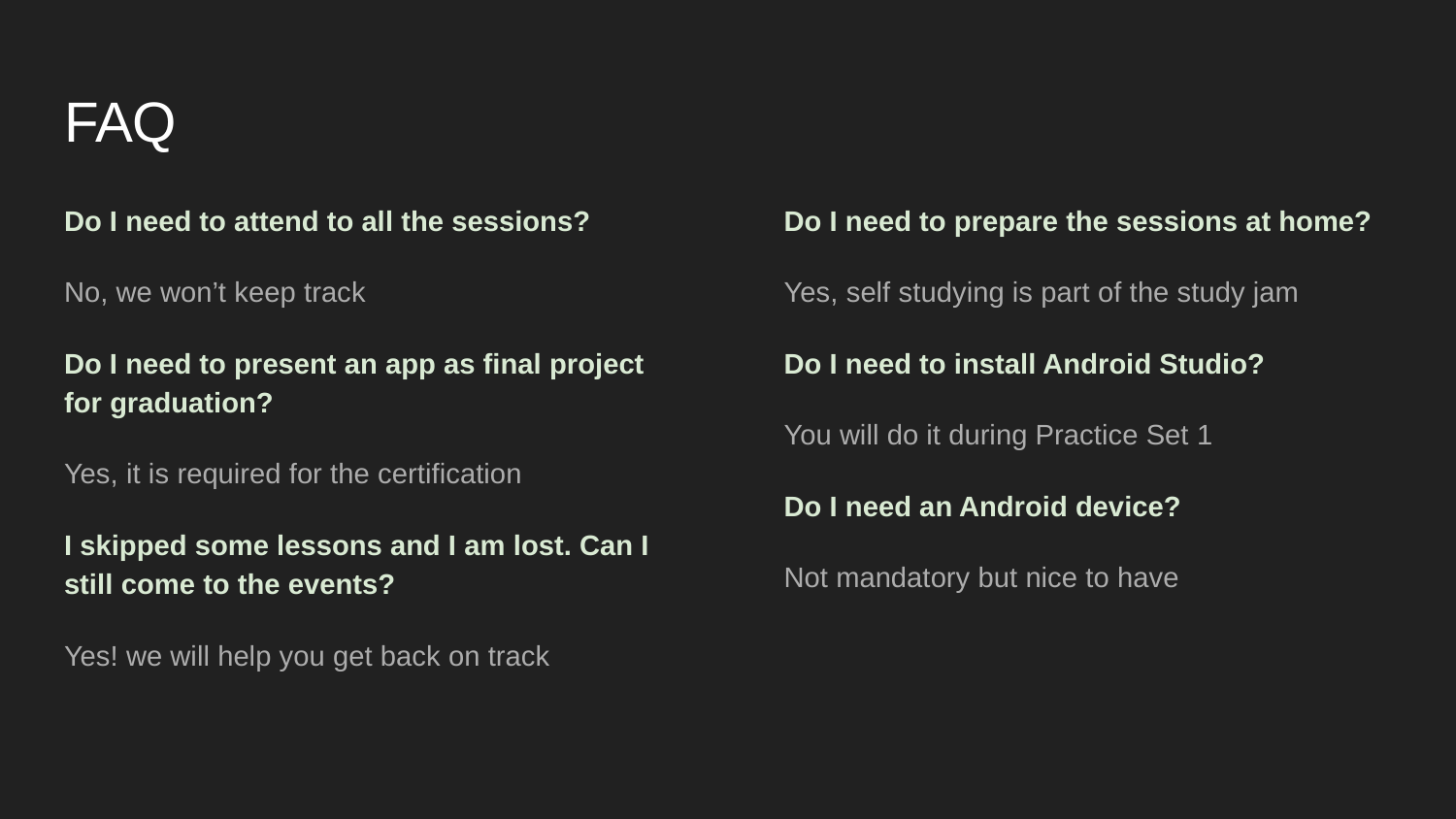

# FAQ
Do I need to attend to all the sessions?
No, we won’t keep track
Do I need to present an app as final project for graduation?
Yes, it is required for the certification
I skipped some lessons and I am lost. Can I still come to the events?
Yes! we will help you get back on track

Do I need to prepare the sessions at home?
Yes, self studying is part of the study jam
Do I need to install Android Studio?
You will do it during Practice Set 1
Do I need an Android device?
Not mandatory but nice to have